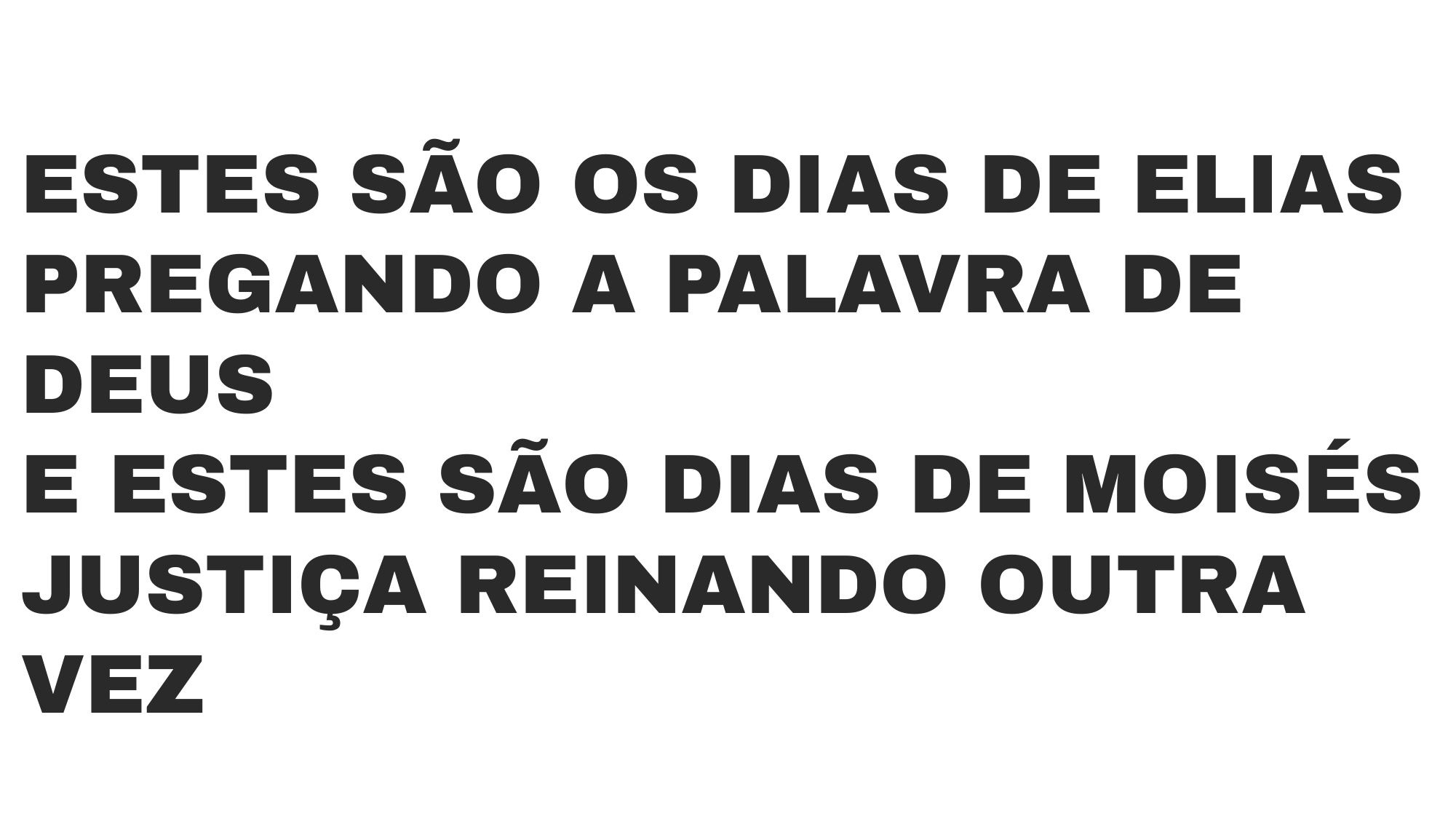

ESTES SÃO OS DIAS DE ELIAS
PREGANDO A PALAVRA DE DEUS
E ESTES SÃO DIAS DE MOISÉS
JUSTIÇA REINANDO OUTRA VEZ